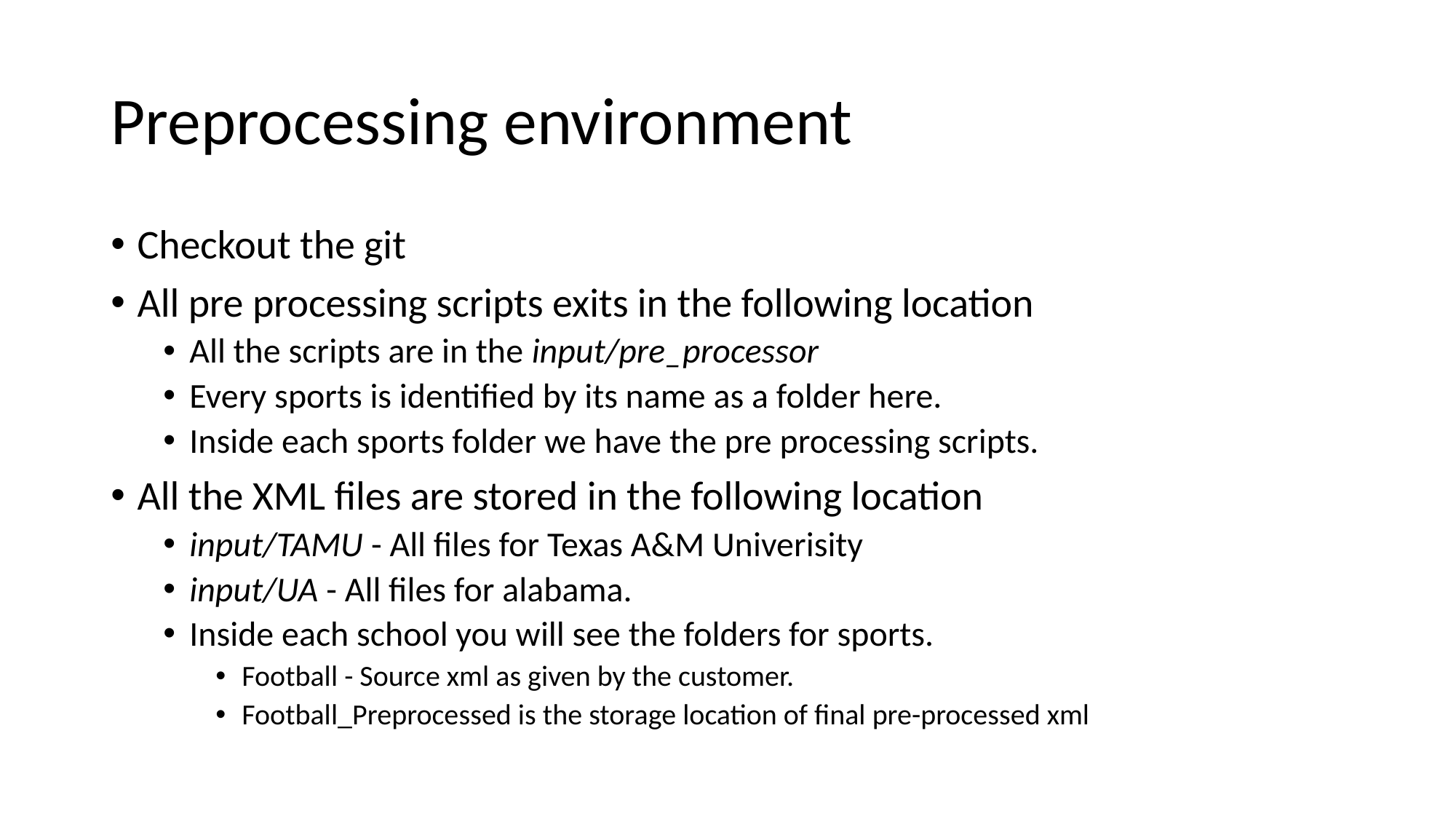

# Preprocessing environment
Checkout the git
All pre processing scripts exits in the following location
All the scripts are in the input/pre_processor
Every sports is identified by its name as a folder here.
Inside each sports folder we have the pre processing scripts.
All the XML files are stored in the following location
input/TAMU - All files for Texas A&M Univerisity
input/UA - All files for alabama.
Inside each school you will see the folders for sports.
Football - Source xml as given by the customer.
Football_Preprocessed is the storage location of final pre-processed xml